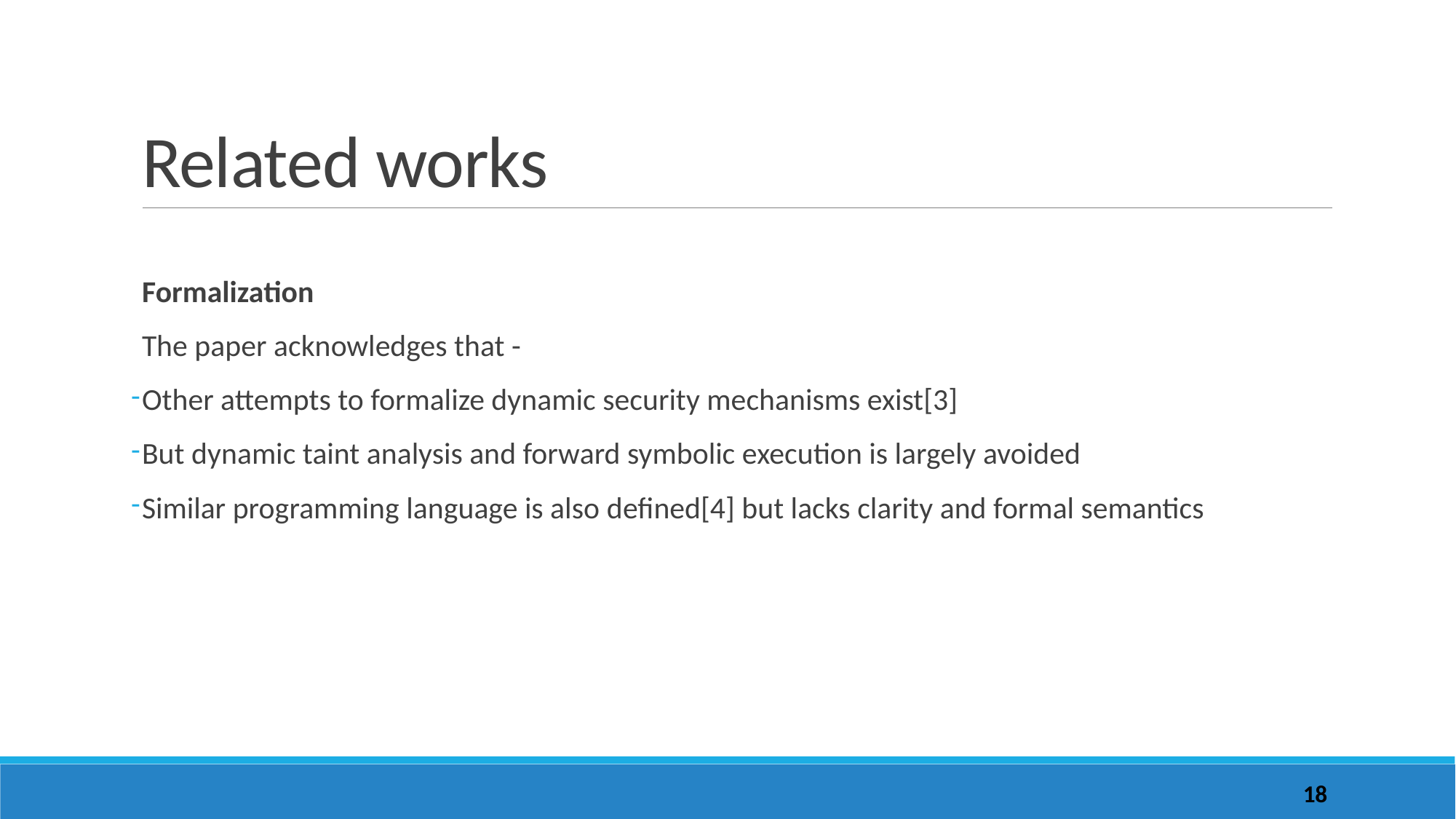

# Related works
Formalization
The paper acknowledges that -
Other attempts to formalize dynamic security mechanisms exist[3]
But dynamic taint analysis and forward symbolic execution is largely avoided
Similar programming language is also defined[4] but lacks clarity and formal semantics
18